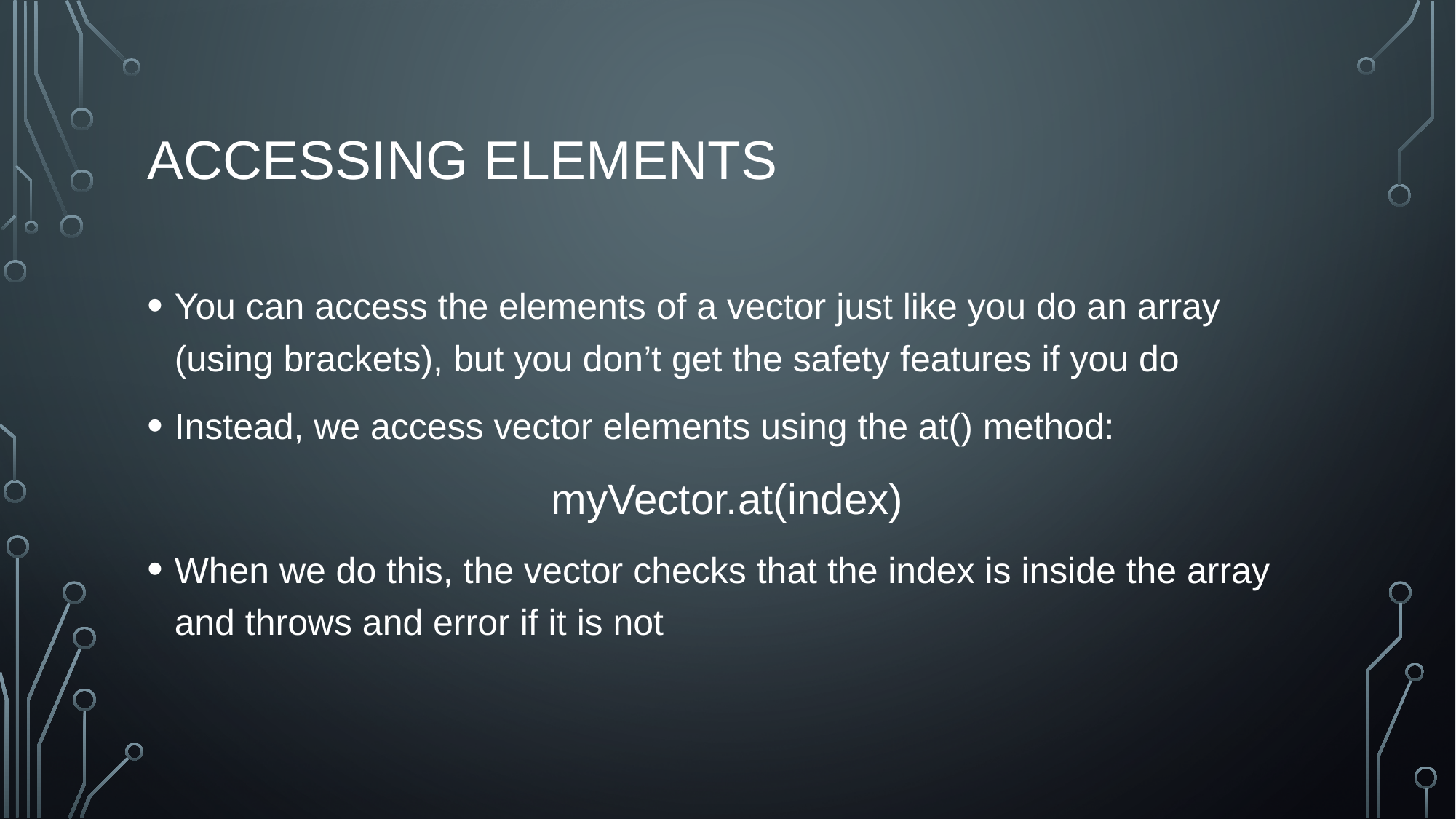

# Accessing elements
You can access the elements of a vector just like you do an array (using brackets), but you don’t get the safety features if you do
Instead, we access vector elements using the at() method:
myVector.at(index)
When we do this, the vector checks that the index is inside the array and throws and error if it is not